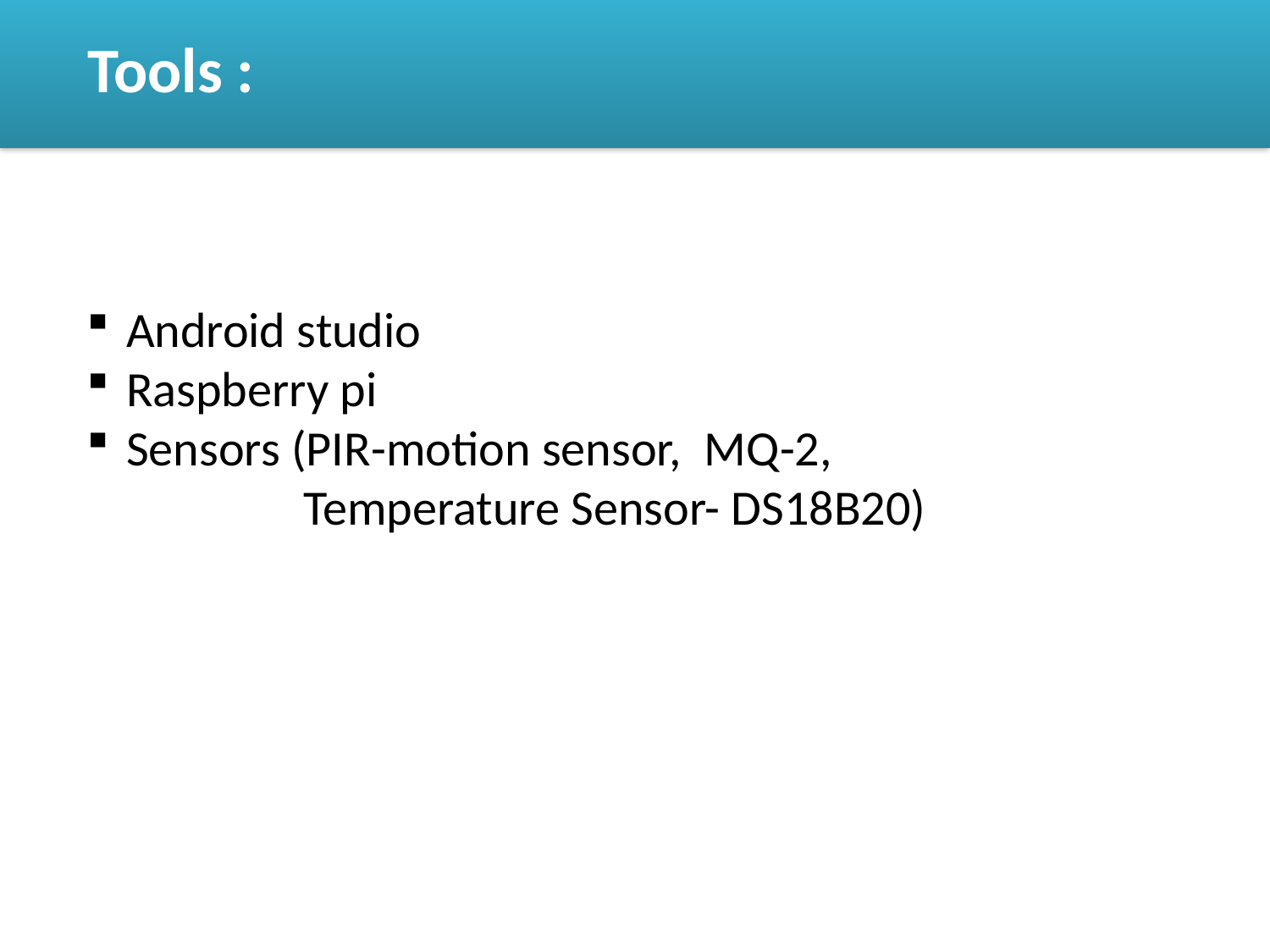

Tools :

Android studio
Raspberry pi
Sensors (PIR-motion sensor,  MQ-2,
  	        Temperature Sensor- DS18B20)